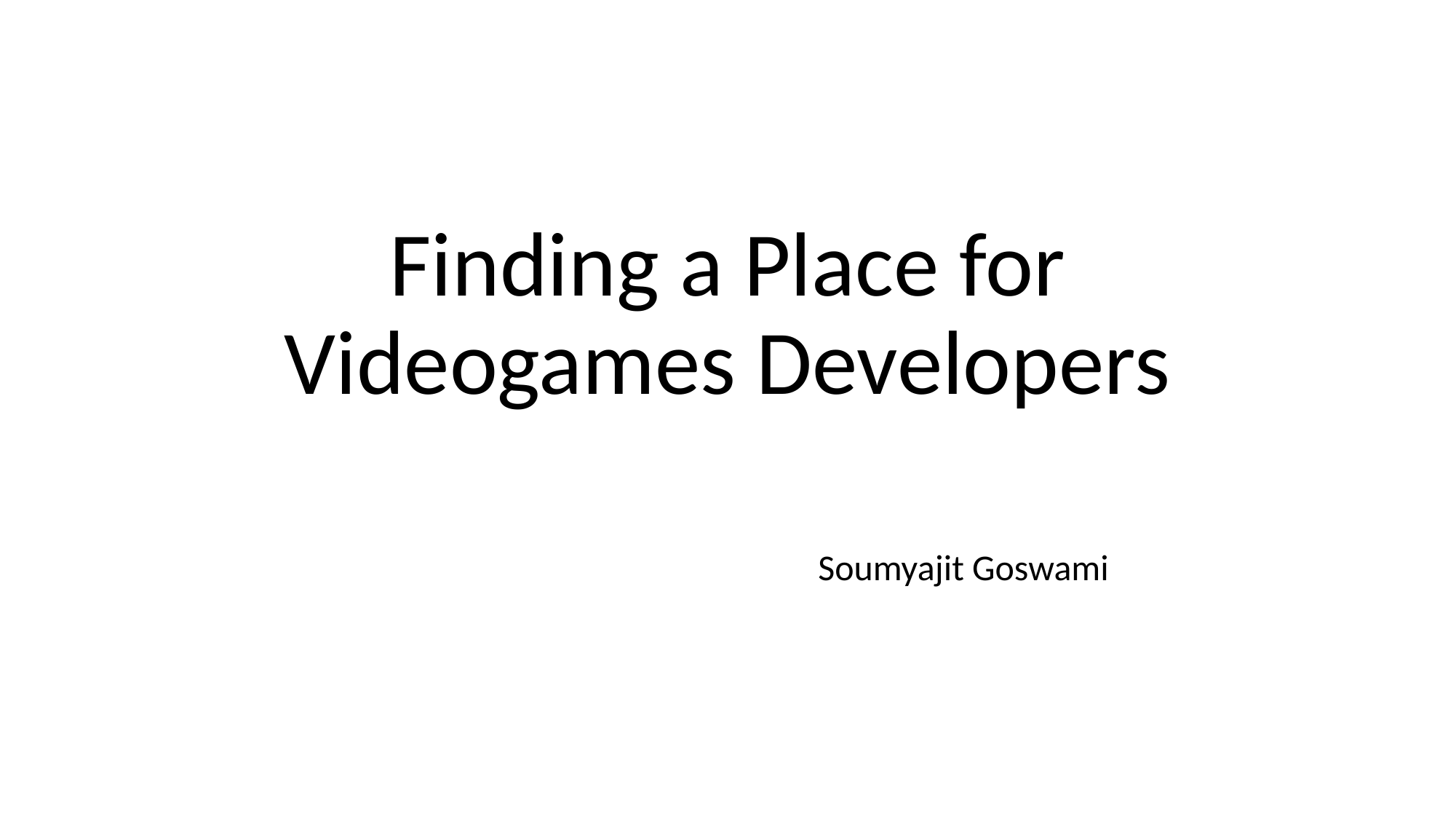

# Finding a Place for Videogames Developers
Soumyajit Goswami